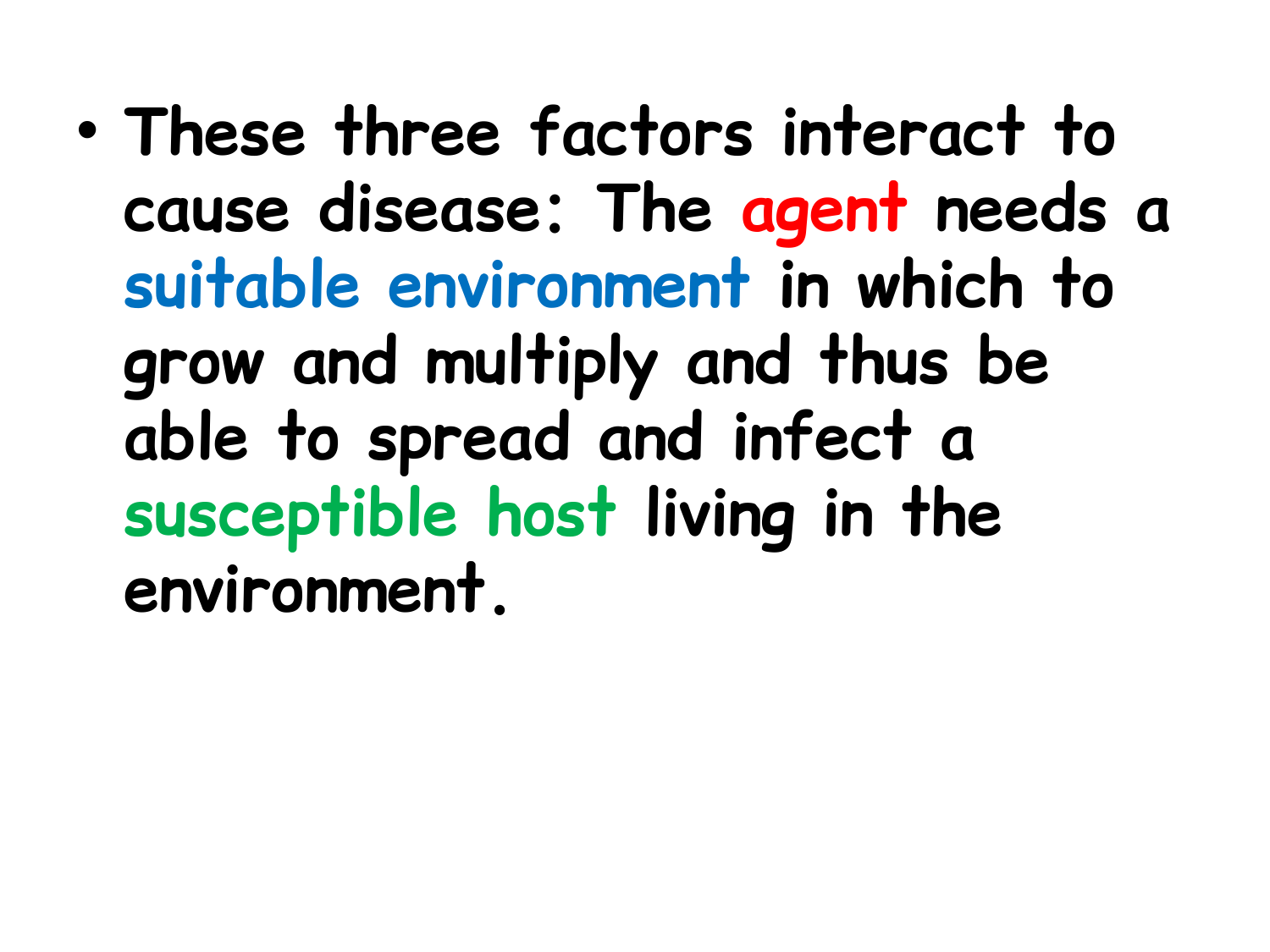

These three factors interact to cause disease: The agent needs a suitable environment in which to grow and multiply and thus be able to spread and infect a susceptible host living in the environment.